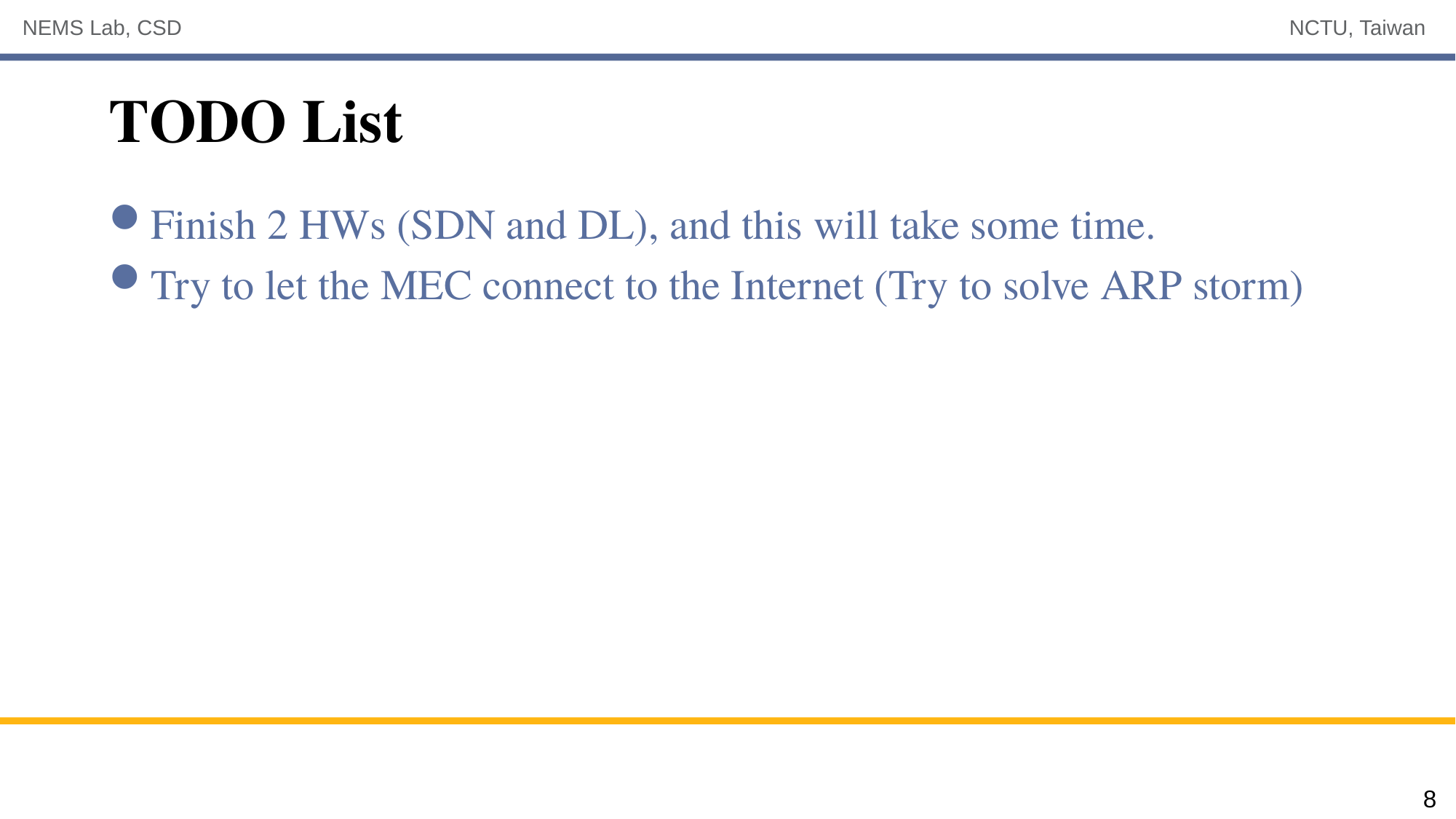

# TODO List
Finish 2 HWs (SDN and DL), and this will take some time.
Try to let the MEC connect to the Internet (Try to solve ARP storm)
8